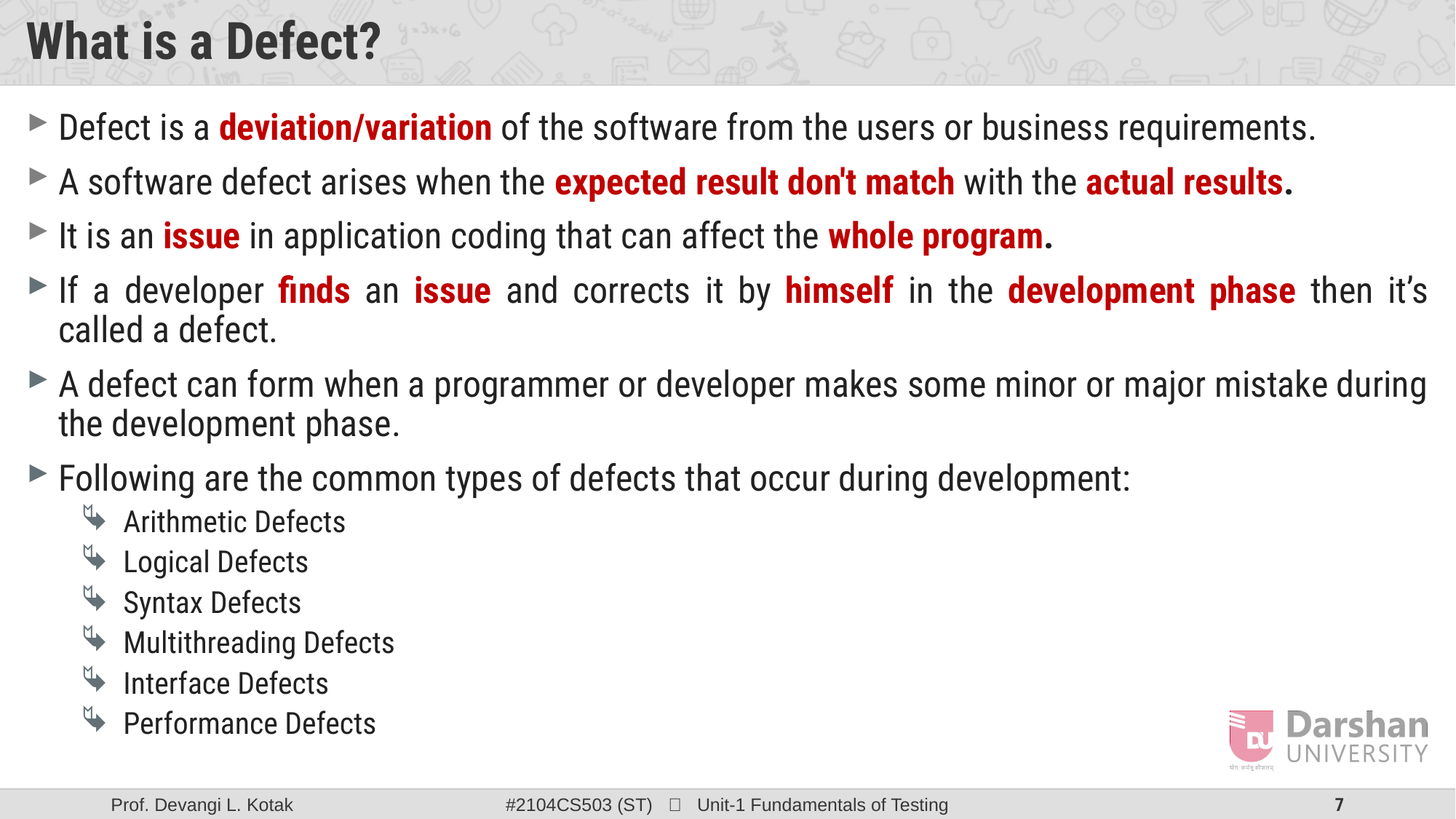

# What is a Defect?
Defect is a deviation/variation of the software from the users or business requirements.
A software defect arises when the expected result don't match with the actual results.
It is an issue in application coding that can affect the whole program.
If a developer finds an issue and corrects it by himself in the development phase then it’s called a defect.
A defect can form when a programmer or developer makes some minor or major mistake during the development phase.
Following are the common types of defects that occur during development:
Arithmetic Defects
Logical Defects
Syntax Defects
Multithreading Defects
Interface Defects
Performance Defects